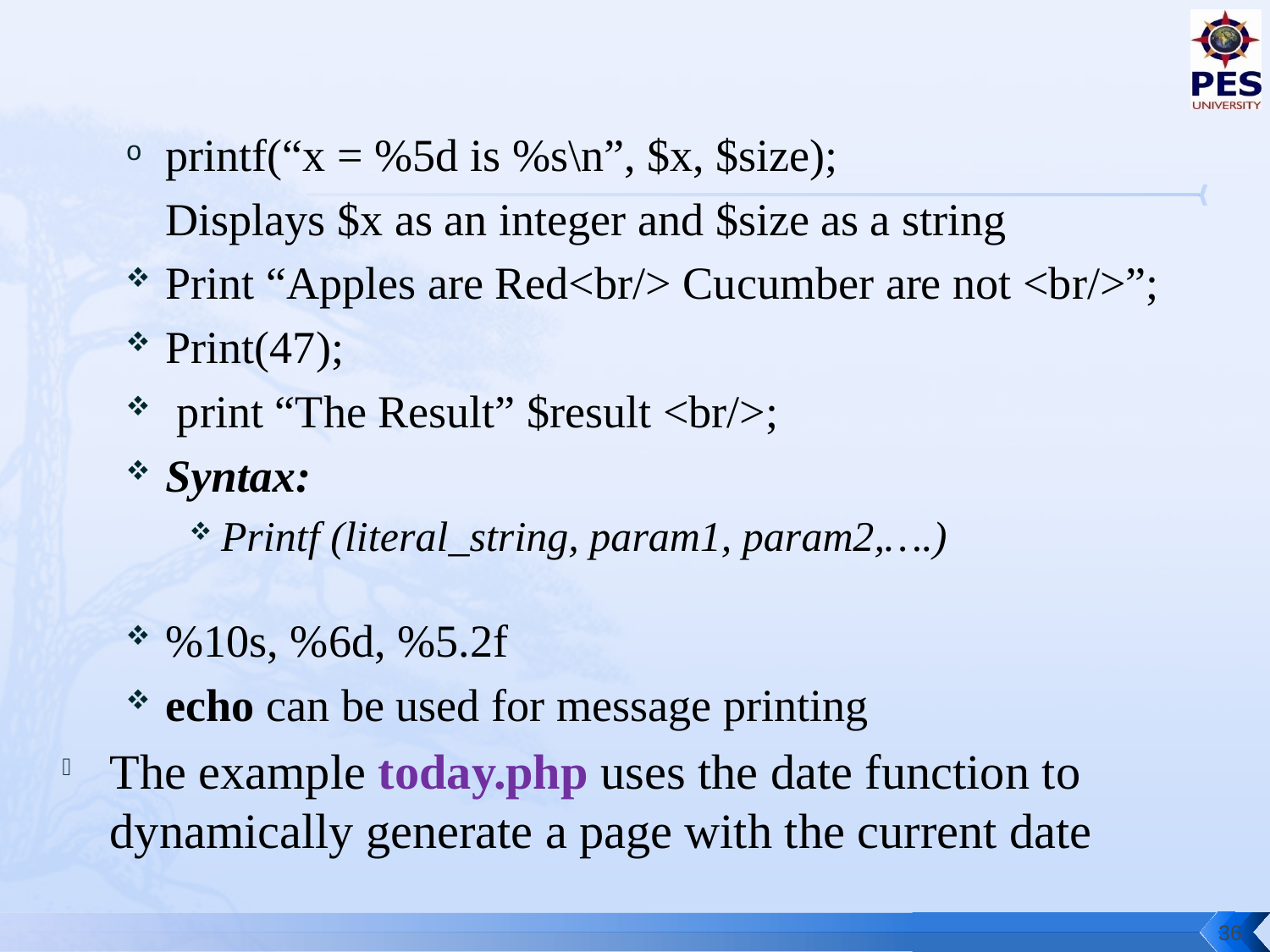

printf(“x = %5d is %s\n”, $x, $size);
	Displays $x as an integer and $size as a string
Print “Apples are Red<br/> Cucumber are not <br/>”;
Print(47);
 print “The Result” $result <br/>;
Syntax:
Printf (literal_string, param1, param2,….)

%10s, %6d, %5.2f
echo can be used for message printing
The example today.php uses the date function to dynamically generate a page with the current date

36